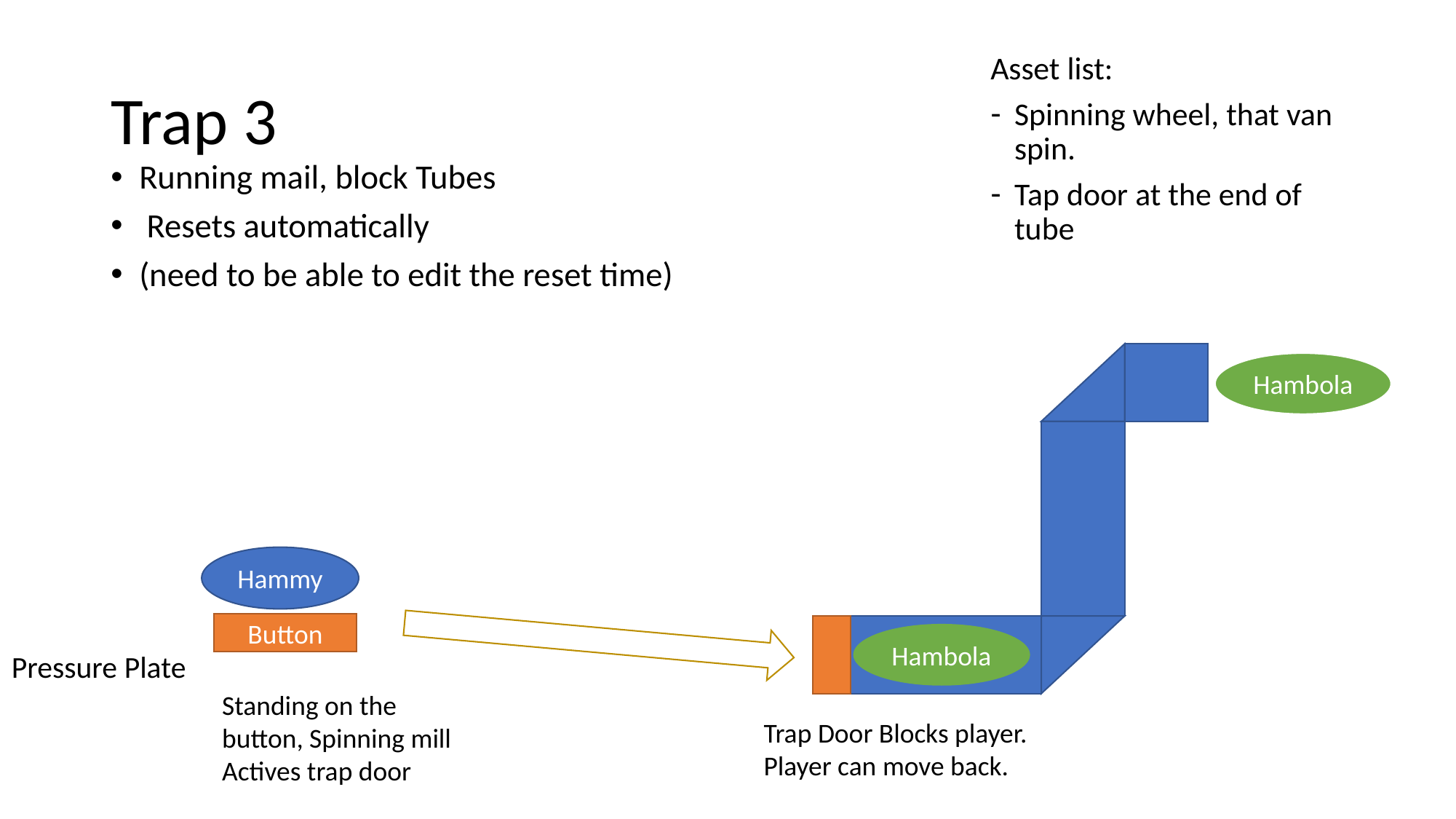

# Trap 3
Asset list:
Spinning wheel, that van spin.
Tap door at the end of tube
Running mail, block Tubes
 Resets automatically
(need to be able to edit the reset time)

Hambola

Hammy

Button

Hambola

Pressure Plate
Standing on the button, Spinning mill Actives trap door
Trap Door Blocks player. Player can move back.